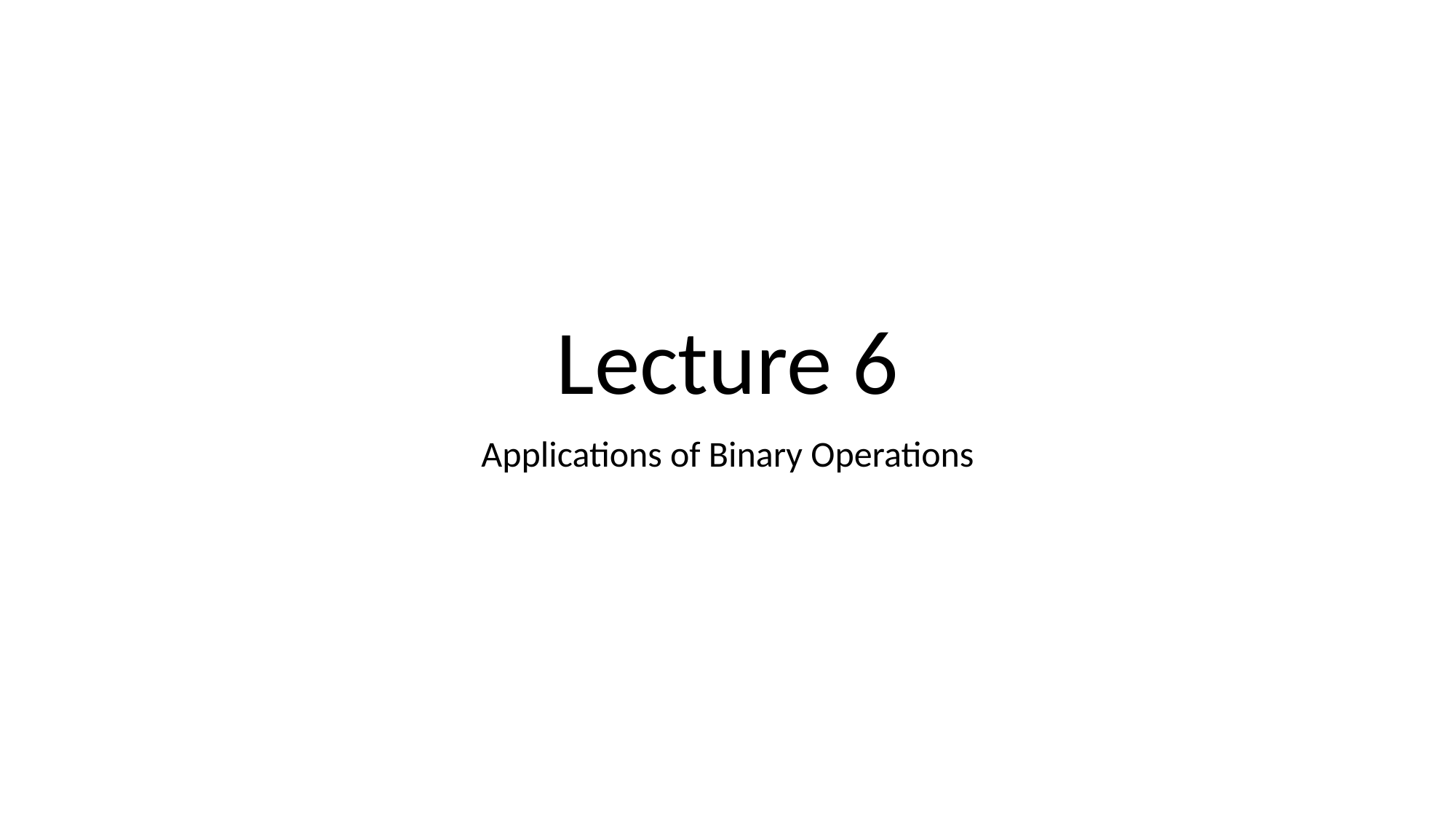

# Lecture 6
Applications of Binary Operations